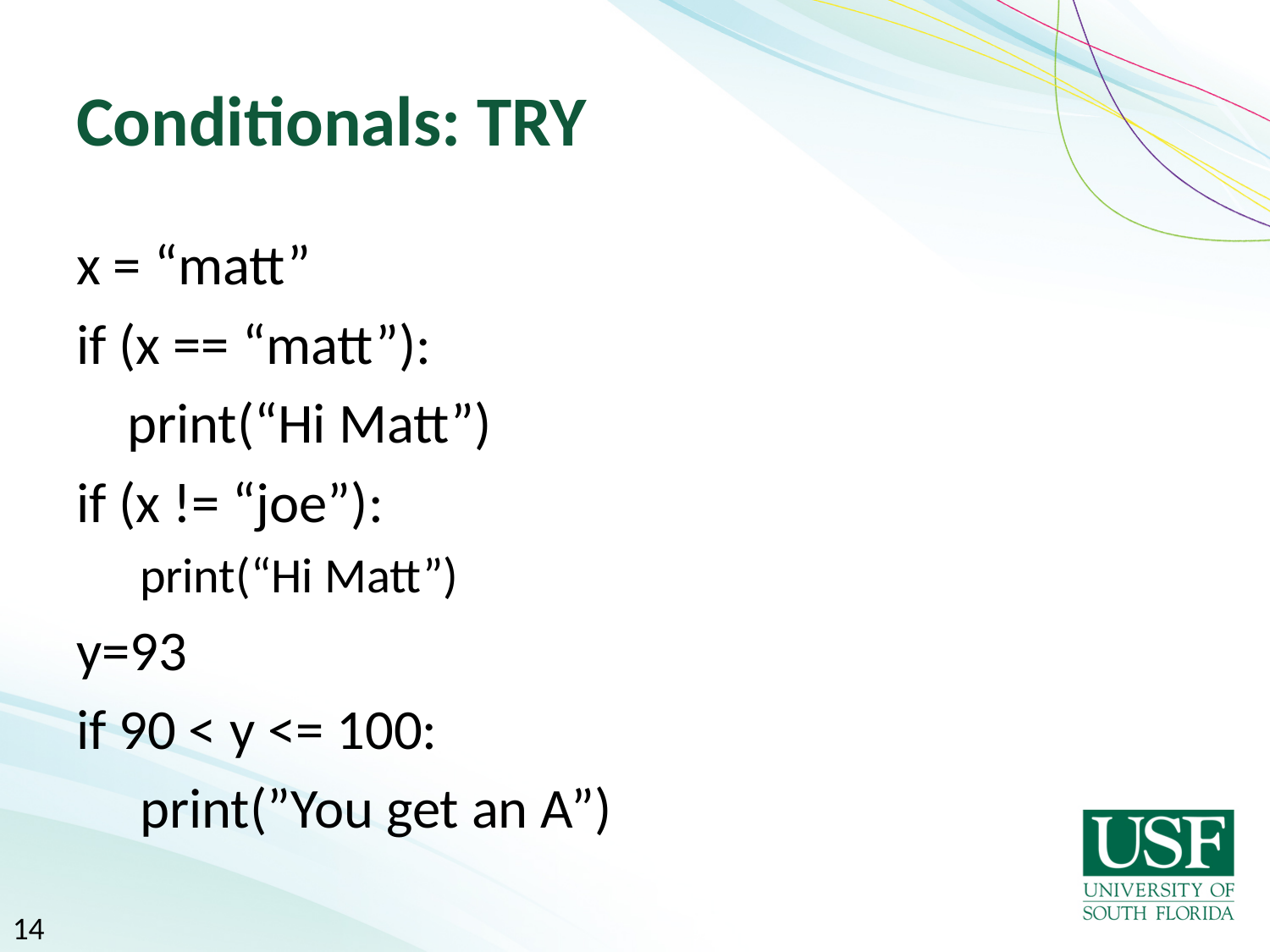

# Conditionals: TRY
x = “matt”
if (x == “matt”):
    print(“Hi Matt”)
if (x != “joe”):
print(“Hi Matt”)
y=93
if 90 < y <= 100:
     print(”You get an A”)

14